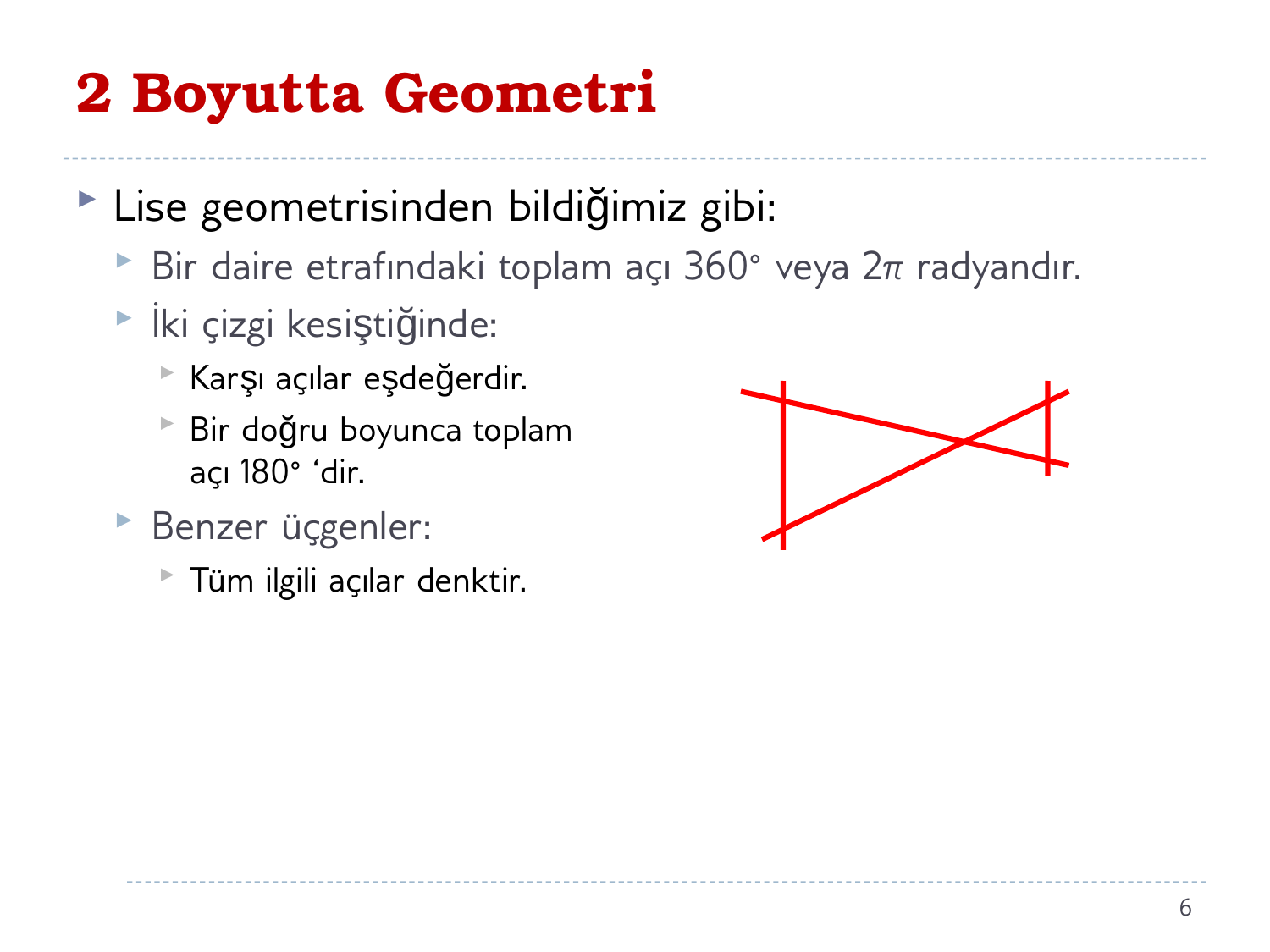

# 2 Boyutta Geometri
Lise geometrisinden bildiğimiz gibi:
Bir daire etrafındaki toplam açı 360° veya 2π radyandır.
İki çizgi kesiştiğinde:
Karşı açılar eşdeğerdir.
Bir doğru boyunca toplam
açı 180° ‘dir.
Benzer üçgenler:
Tüm ilgili açılar denktir.

6